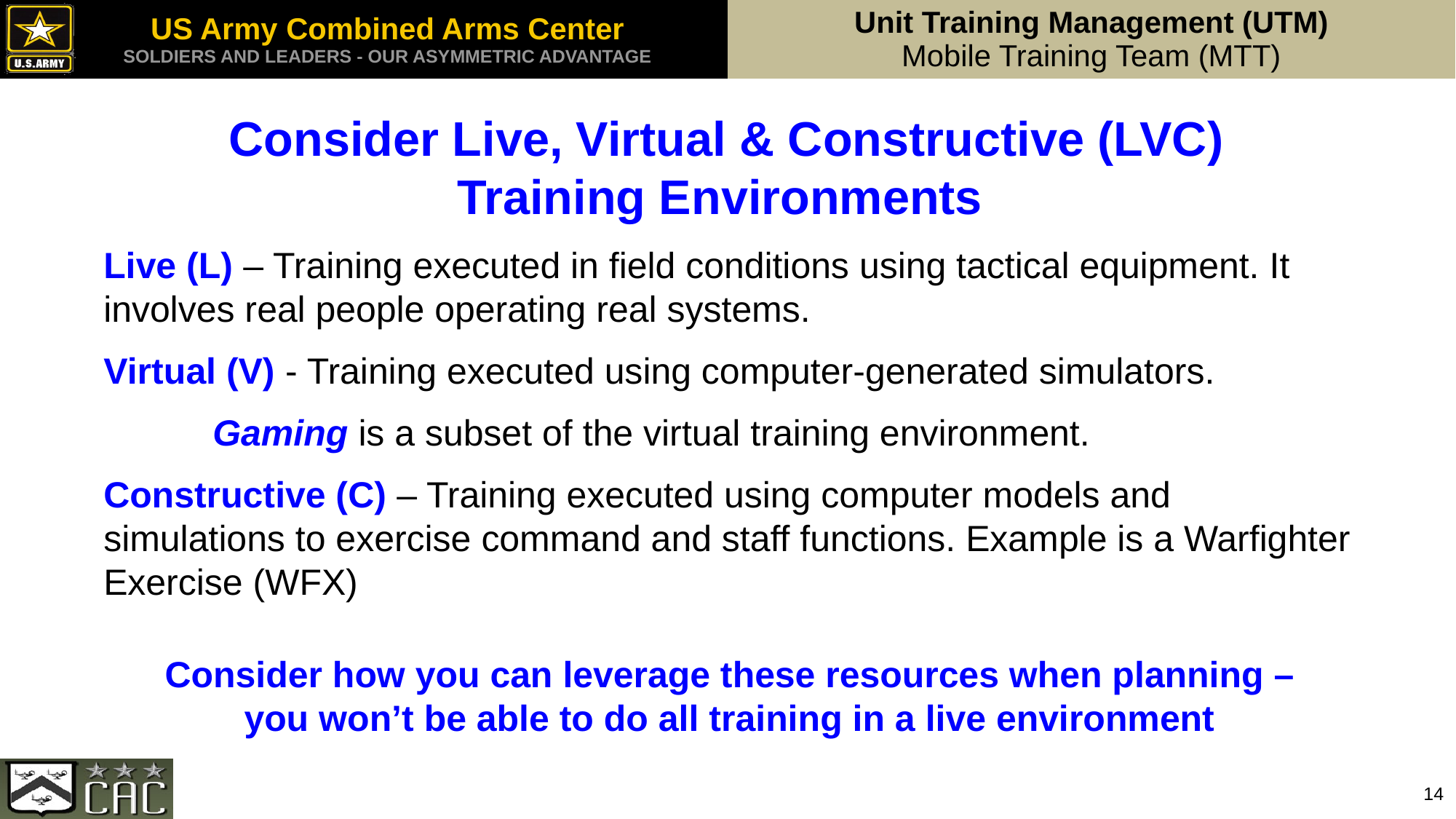

Consider Live, Virtual & Constructive (LVC) Training Environments
Live (L) – Training executed in field conditions using tactical equipment. It involves real people operating real systems.
Virtual (V) - Training executed using computer-generated simulators.
	Gaming is a subset of the virtual training environment.
Constructive (C) – Training executed using computer models and simulations to exercise command and staff functions. Example is a Warfighter Exercise (WFX)
Consider how you can leverage these resources when planning – you won’t be able to do all training in a live environment
14